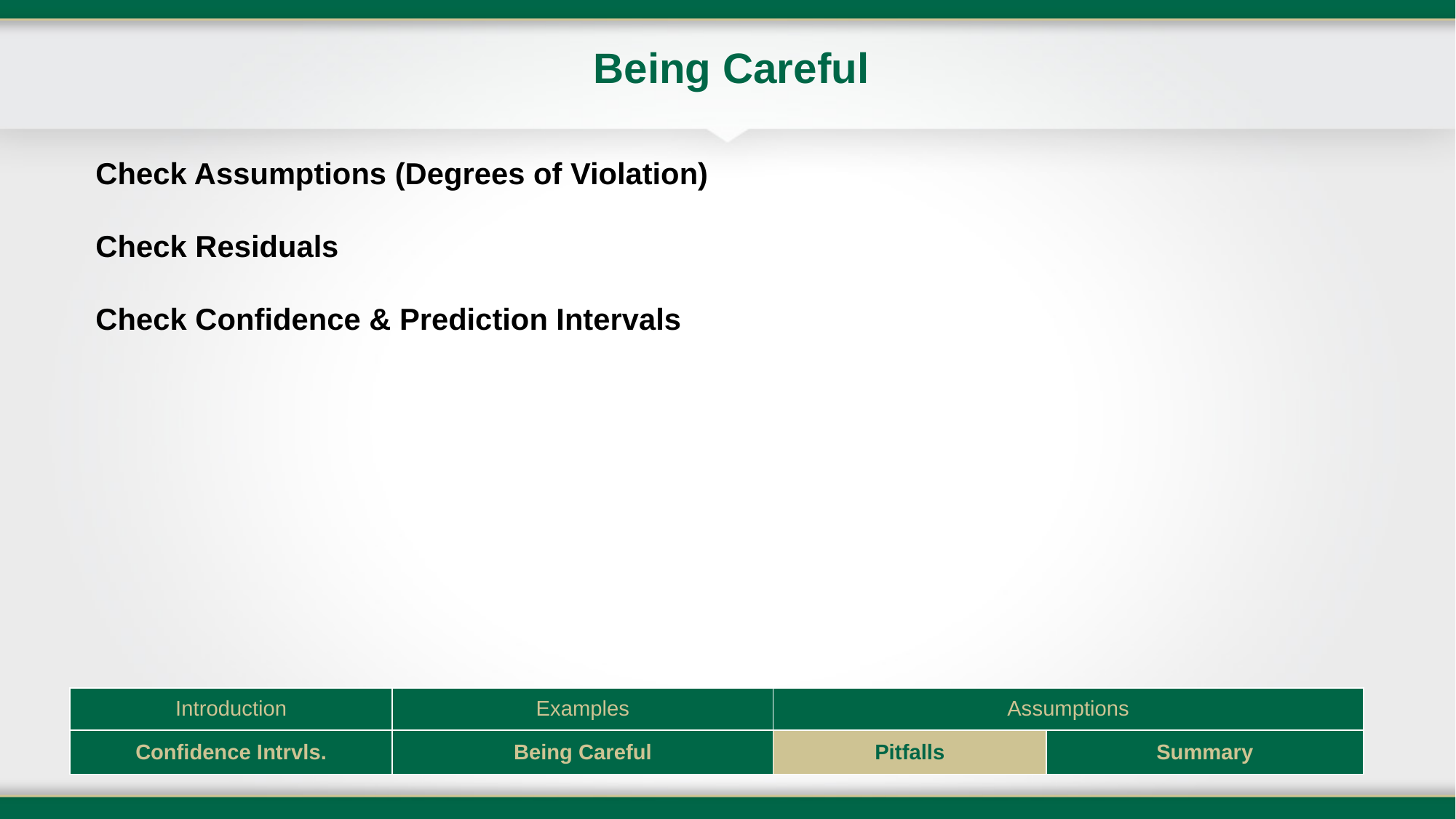

# Being Careful
Check Assumptions (Degrees of Violation)
Check Residuals
Check Confidence & Prediction Intervals

| Introduction | Examples | Assumptions |  |
| --- | --- | --- | --- |
| Confidence Intrvls. | Being Careful | Pitfalls | Summary |